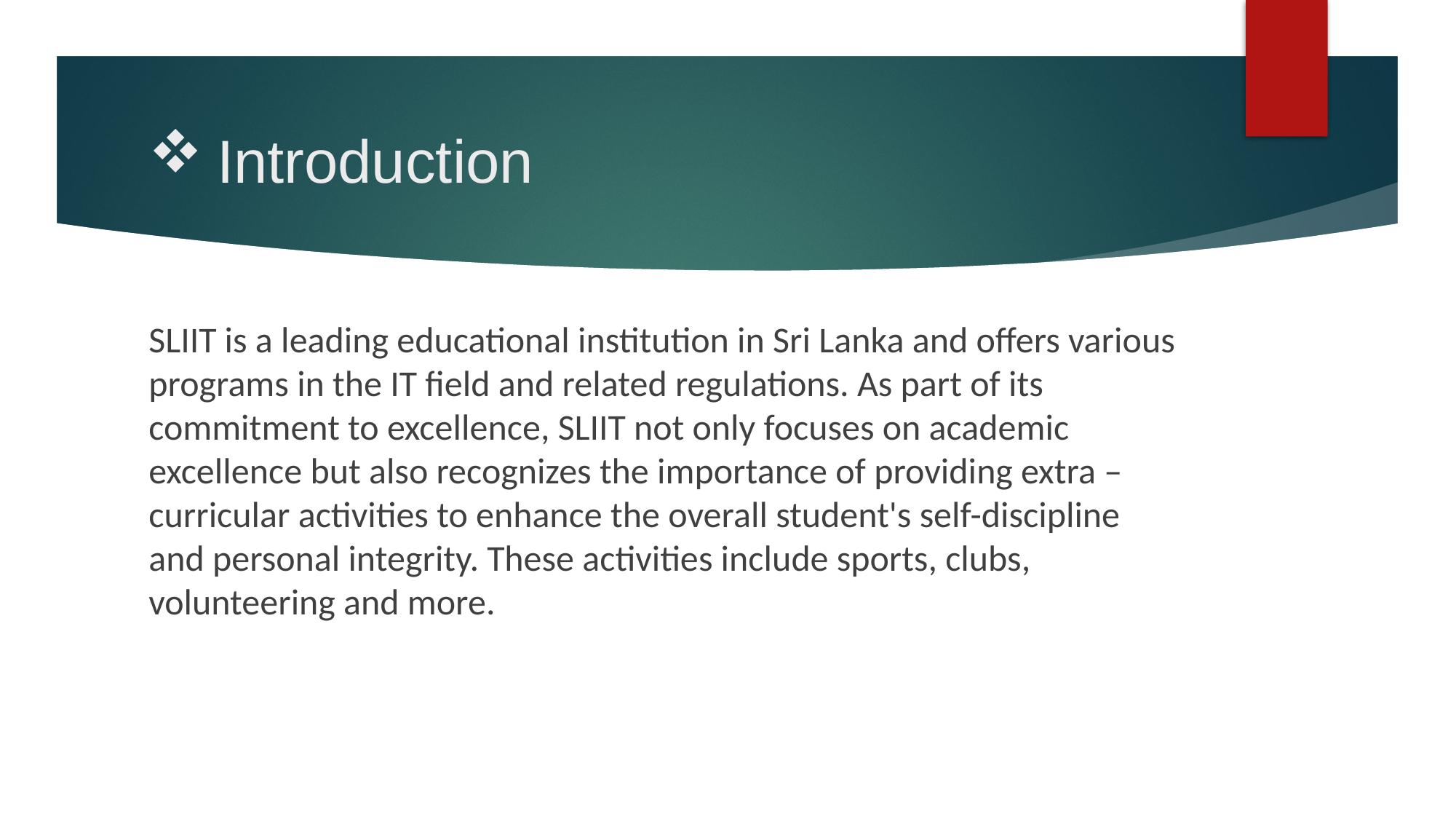

# Introduction
SLIIT is a leading educational institution in Sri Lanka and offers various programs in the IT field and related regulations. As part of its commitment to excellence, SLIIT not only focuses on academic excellence but also recognizes the importance of providing extra – curricular activities to enhance the overall student's self-discipline and personal integrity. These activities include sports, clubs, volunteering and more.